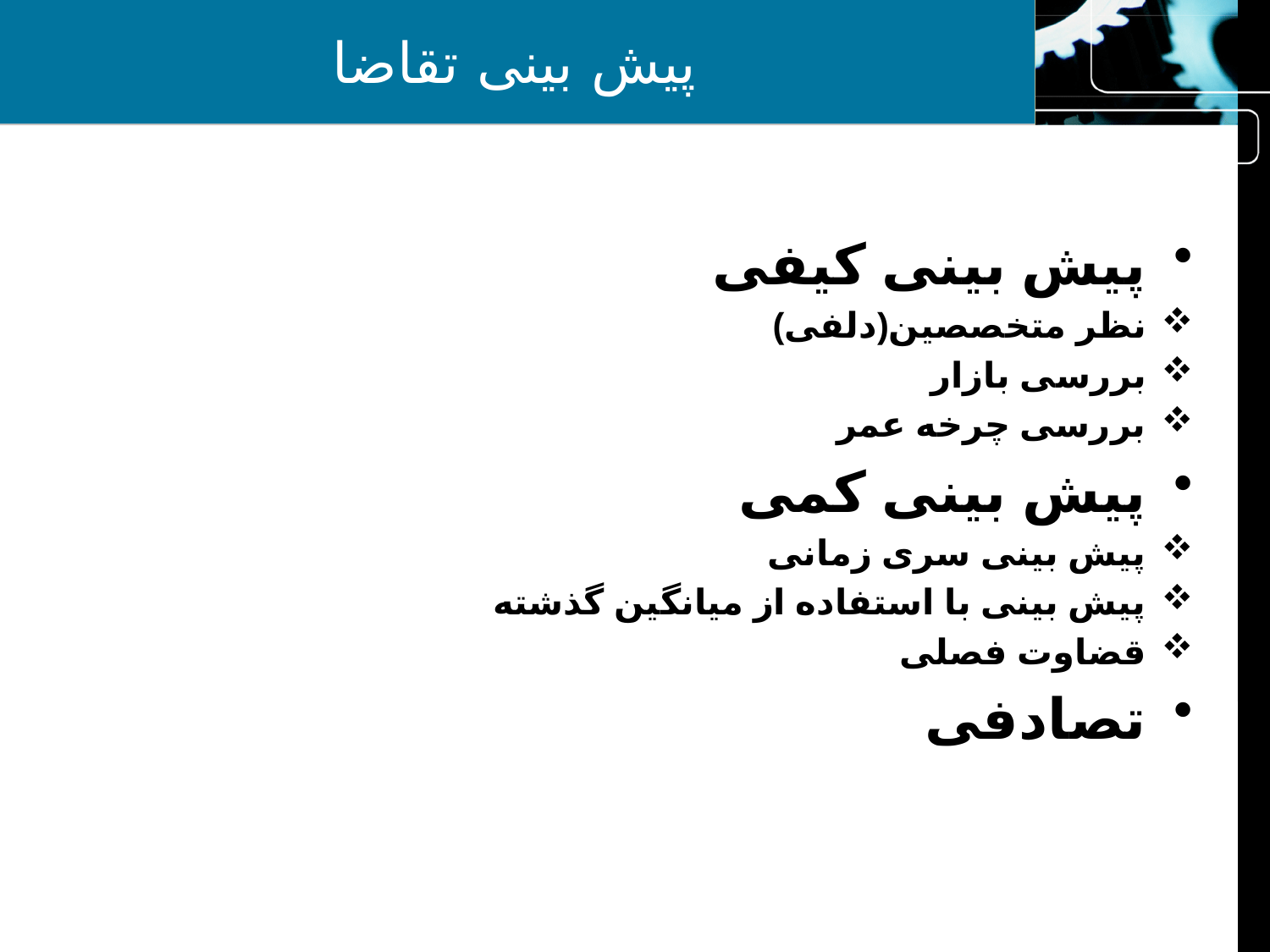

# پیش بینی تقاضا
پیش بینی کیفی
نظر متخصصین(دلفی)
بررسی بازار
بررسی چرخه عمر
پیش بینی کمی
پیش بینی سری زمانی
پیش بینی با استفاده از میانگین گذشته
قضاوت فصلی
تصادفی